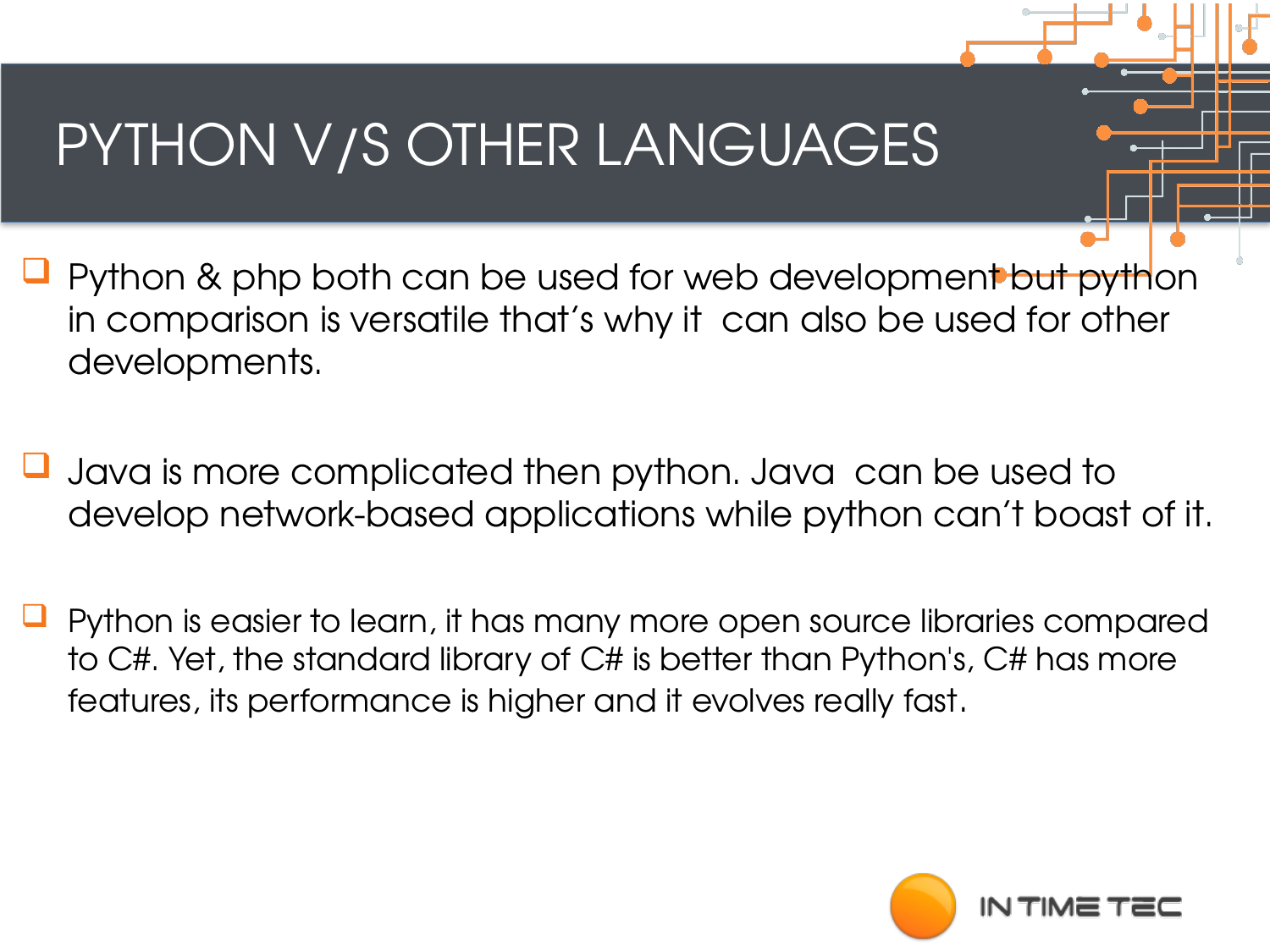

# Python v/s other languages
Python & php both can be used for web development but python in comparison is versatile that’s why it  can also be used for other developments.

Java is more complicated then python. Java  can be used to develop network-based applications while python can’t boast of it.

Python is easier to learn, it has many more open source libraries compared to C#. Yet, the standard library of C# is better than Python's, C# has more features, its performance is higher and it evolves really fast.